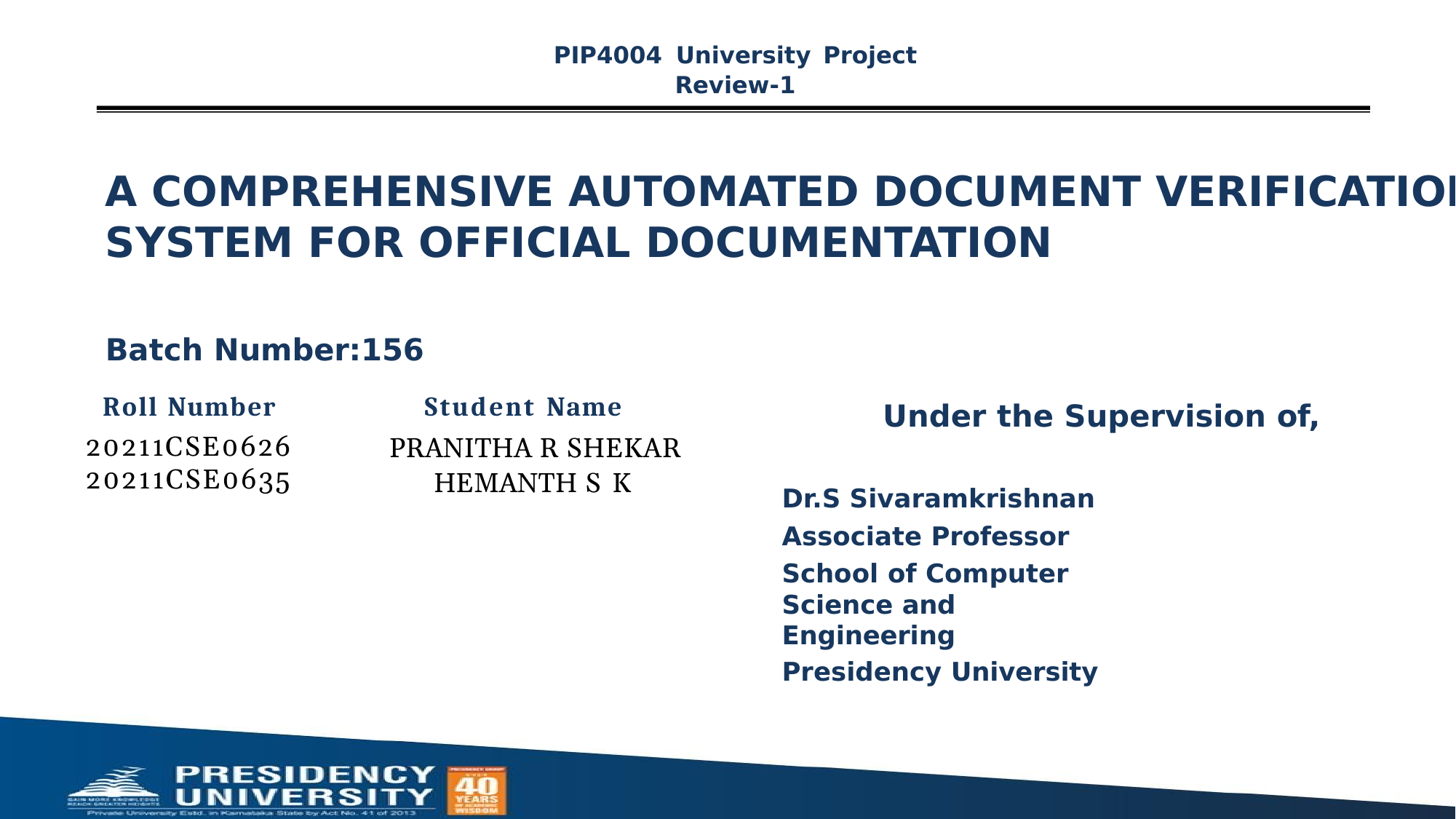

PIP4004 University Project
Review-1
# A COMPREHENSIVE AUTOMATED DOCUMENT VERIFICATION SYSTEM FOR OFFICIAL DOCUMENTATION
Batch Number:156
| Roll Number | Student Name |
| --- | --- |
| 20211CSE0626 20211CSE0635 | PRANITHA R SHEKAR HEMANTH S K |
Under the Supervision of,

Dr.S Sivaramkrishnan  Associate Professor
School of Computer Science and
Engineering
Presidency University